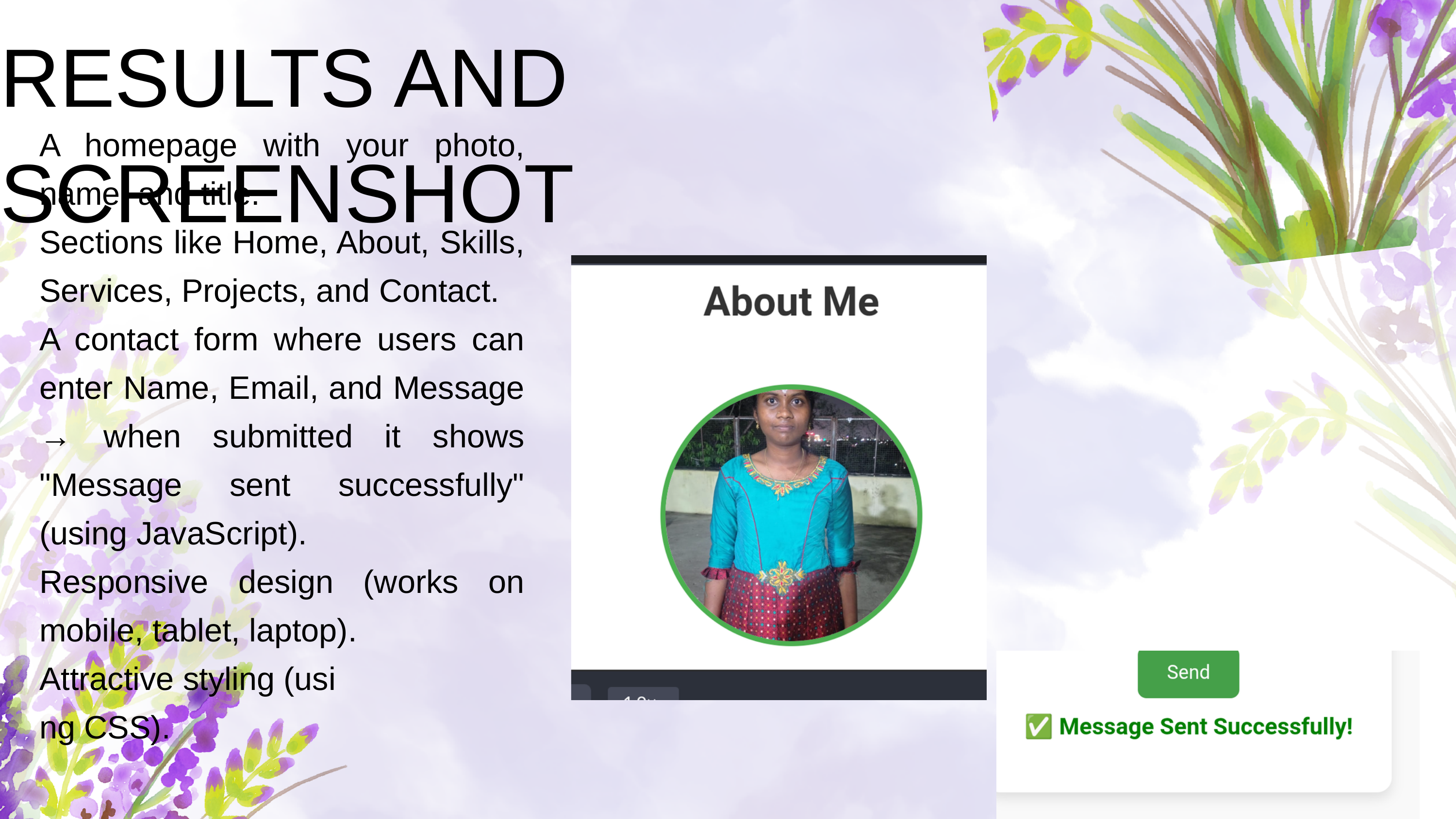

RESULTS AND SCREENSHOT
A homepage with your photo, name, and title.
Sections like Home, About, Skills, Services, Projects, and Contact.
A contact form where users can enter Name, Email, and Message → when submitted it shows "Message sent successfully" (using JavaScript).
Responsive design (works on mobile, tablet, laptop).
Attractive styling (usi
ng CSS).